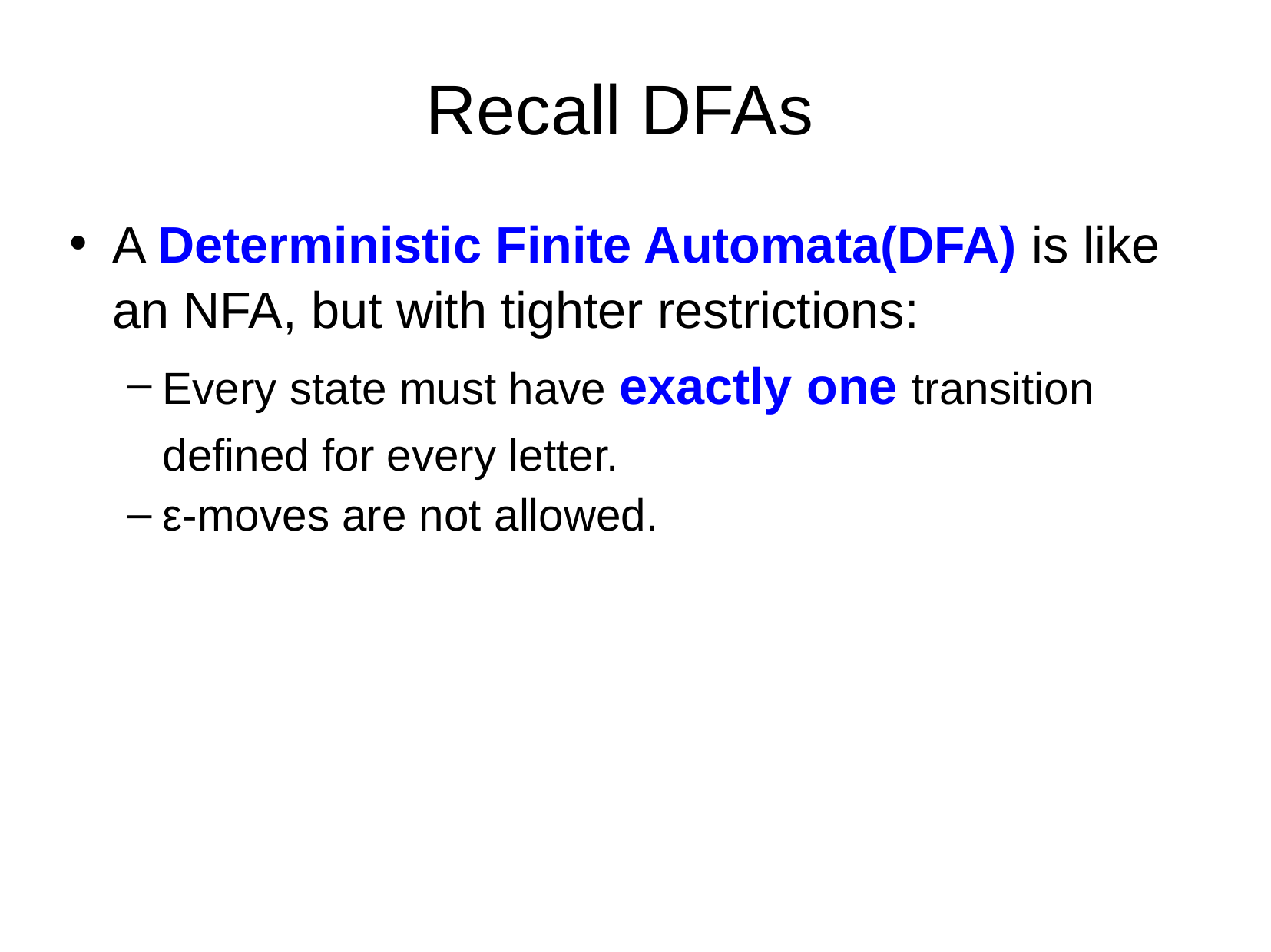

# Recall DFAs
A Deterministic Finite Automata(DFA) is like an NFA, but with tighter restrictions:
Every state must have exactly one transition defined for every letter.
ε-moves are not allowed.